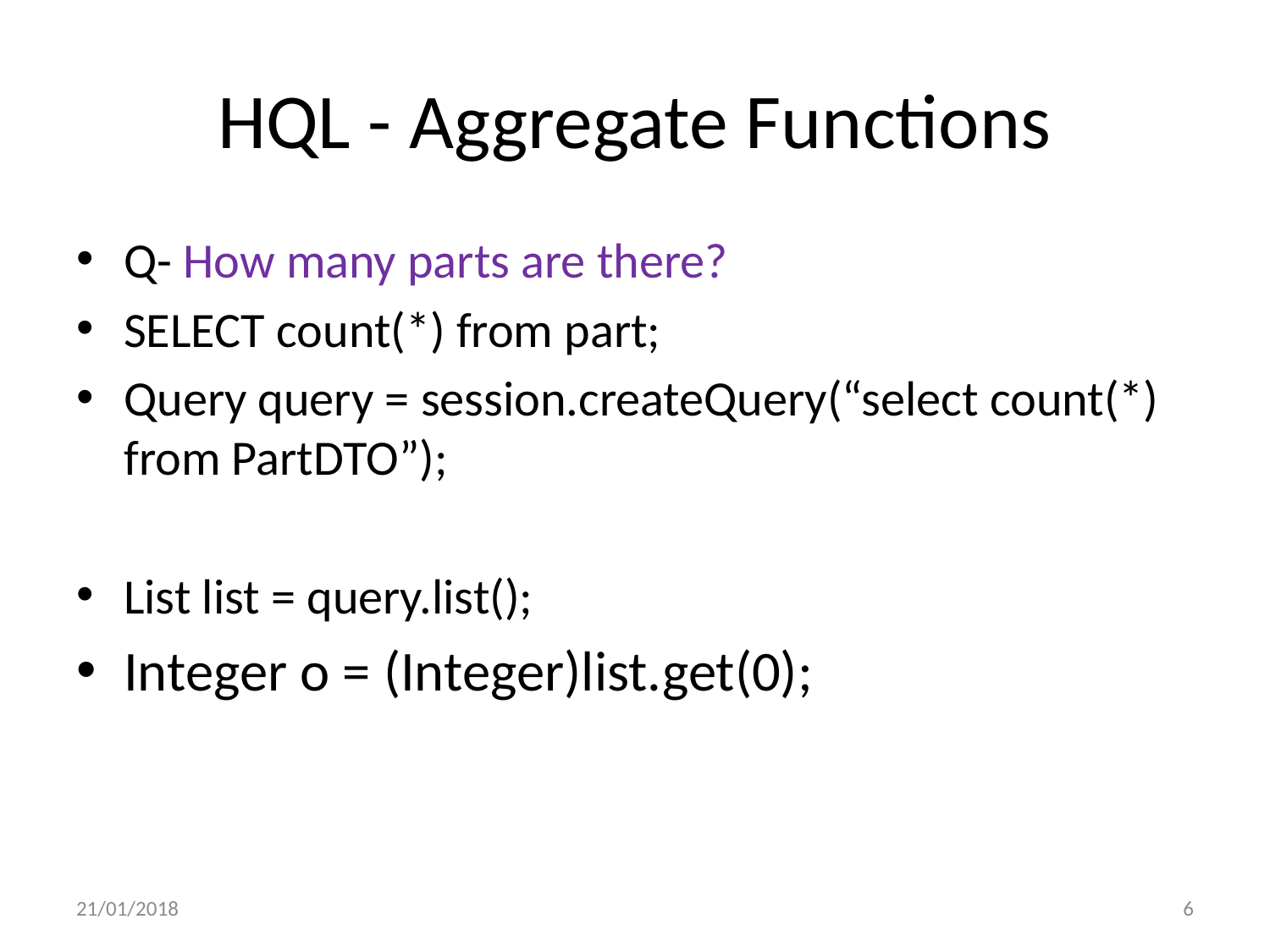

# HQL - Aggregate Functions
Q- How many parts are there?
SELECT count(*) from part;
Query query = session.createQuery(“select count(*) from PartDTO”);

List list = query.list();
Integer o = (Integer)list.get(0);

21/01/2018

6